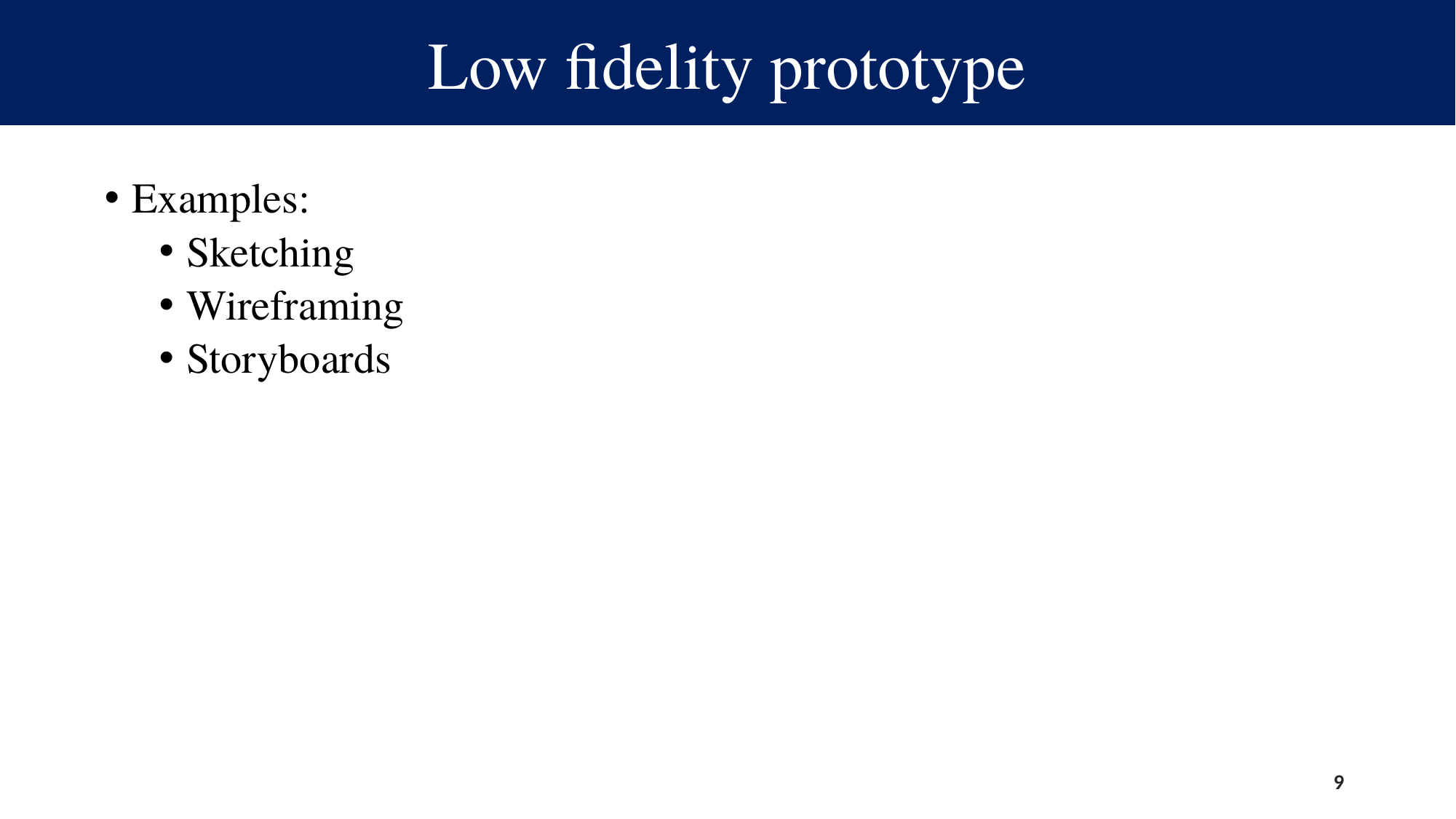

Low fidelity prototype
Examples:
Sketching
Wireframing
Storyboards

9